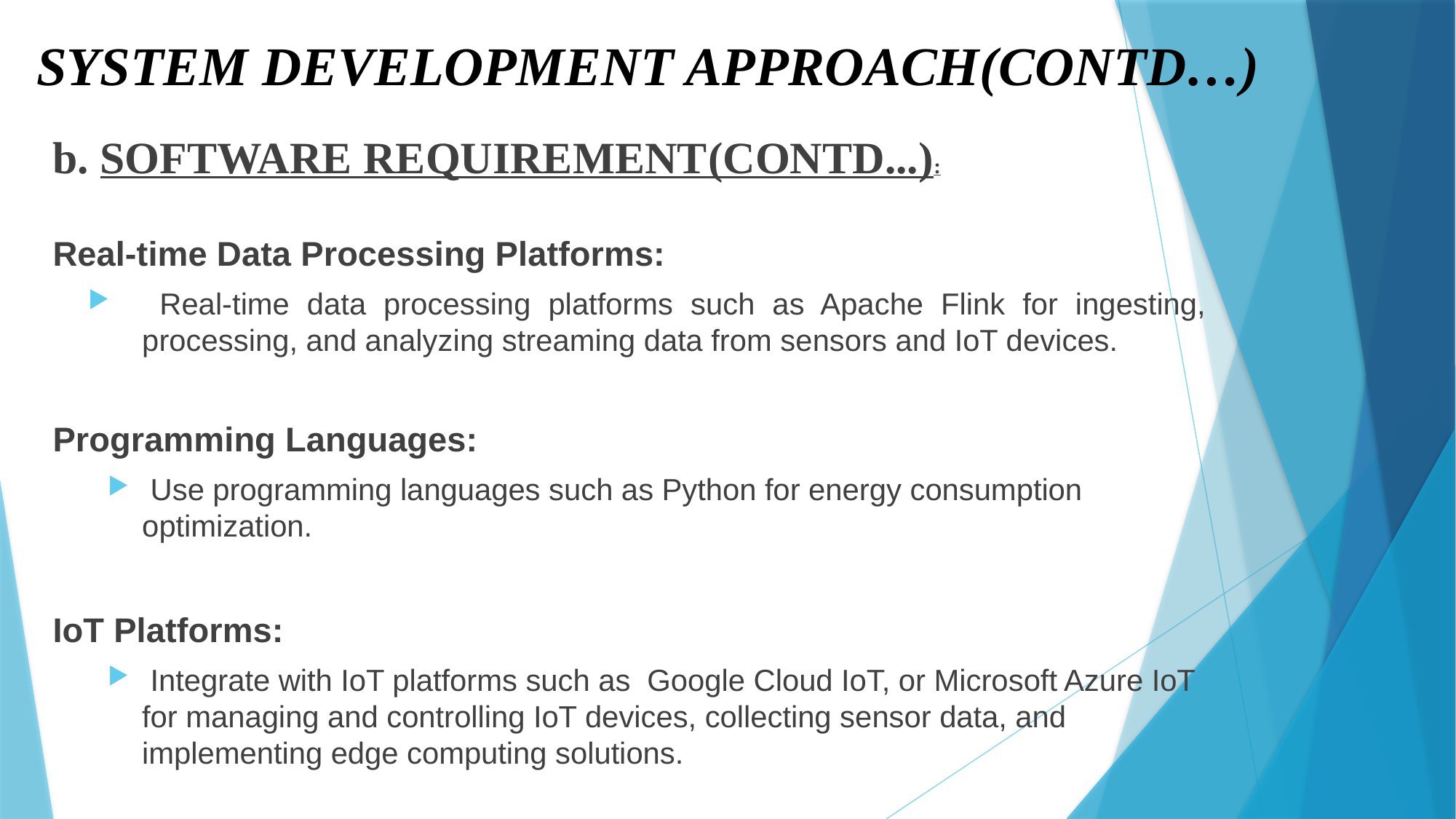

# SYSTEM DEVELOPMENT APPROACH(CONTD…)
b. SOFTWARE REQUIREMENT(CONTD...):

Real-time Data Processing Platforms:
 Real-time data processing platforms such as Apache Flink for ingesting, processing, and analyzing streaming data from sensors and IoT devices.

Programming Languages:
 Use programming languages such as Python for energy consumption optimization.

IoT Platforms:
 Integrate with IoT platforms such as  Google Cloud IoT, or Microsoft Azure IoT for managing and controlling IoT devices, collecting sensor data, and implementing edge computing solutions.